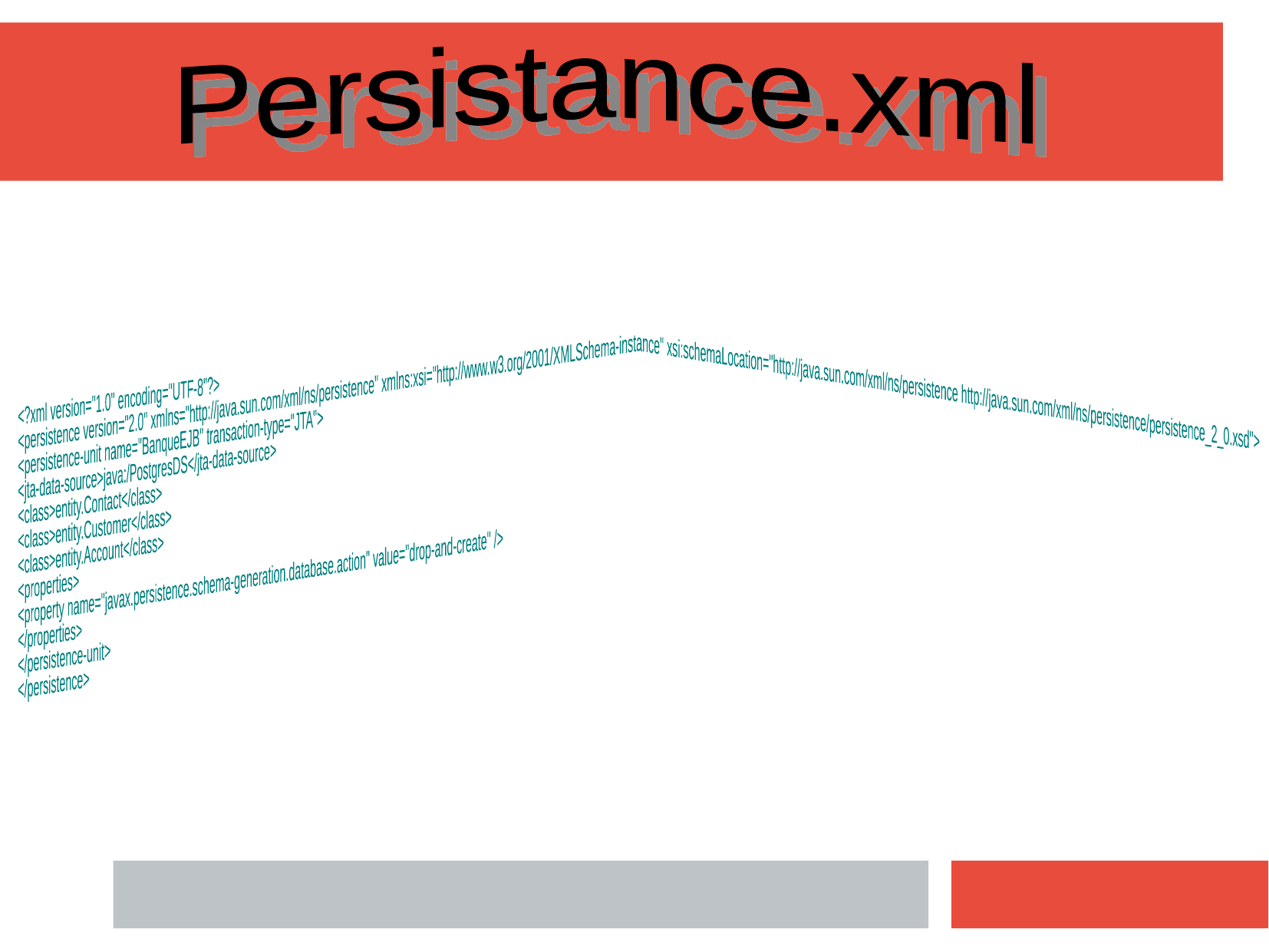

Persistance.xml
<?xml version="1.0" encoding="UTF-8"?>
<persistence version="2.0" xmlns="http://java.sun.com/xml/ns/persistence" xmlns:xsi="http://www.w3.org/2001/XMLSchema-instance" xsi:schemaLocation="http://java.sun.com/xml/ns/persistence http://java.sun.com/xml/ns/persistence/persistence_2_0.xsd">
<persistence-unit name="BanqueEJB" transaction-type="JTA">
<jta-data-source>java:/PostgresDS</jta-data-source>
<class>entity.Contact</class>
<class>entity.Customer</class>
<class>entity.Account</class>
<properties>
<property name="javax.persistence.schema-generation.database.action" value="drop-and-create" />
</properties>
</persistence-unit>
</persistence>